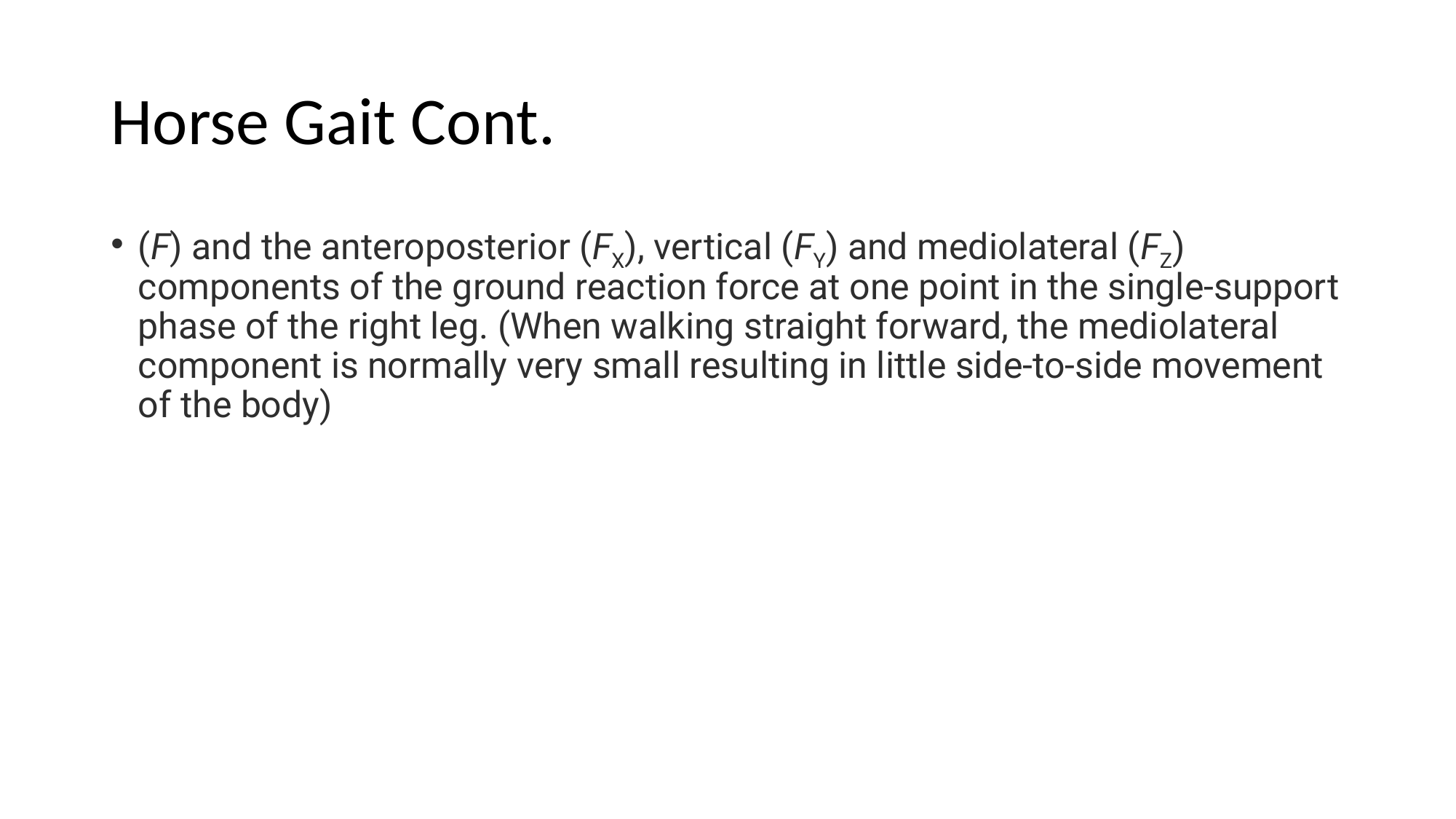

# Horse Gait Cont.
(F) and the anteroposterior (FX), vertical (FY) and mediolateral (FZ) components of the ground reaction force at one point in the single-support phase of the right leg. (When walking straight forward, the mediolateral component is normally very small resulting in little side-to-side movement of the body)